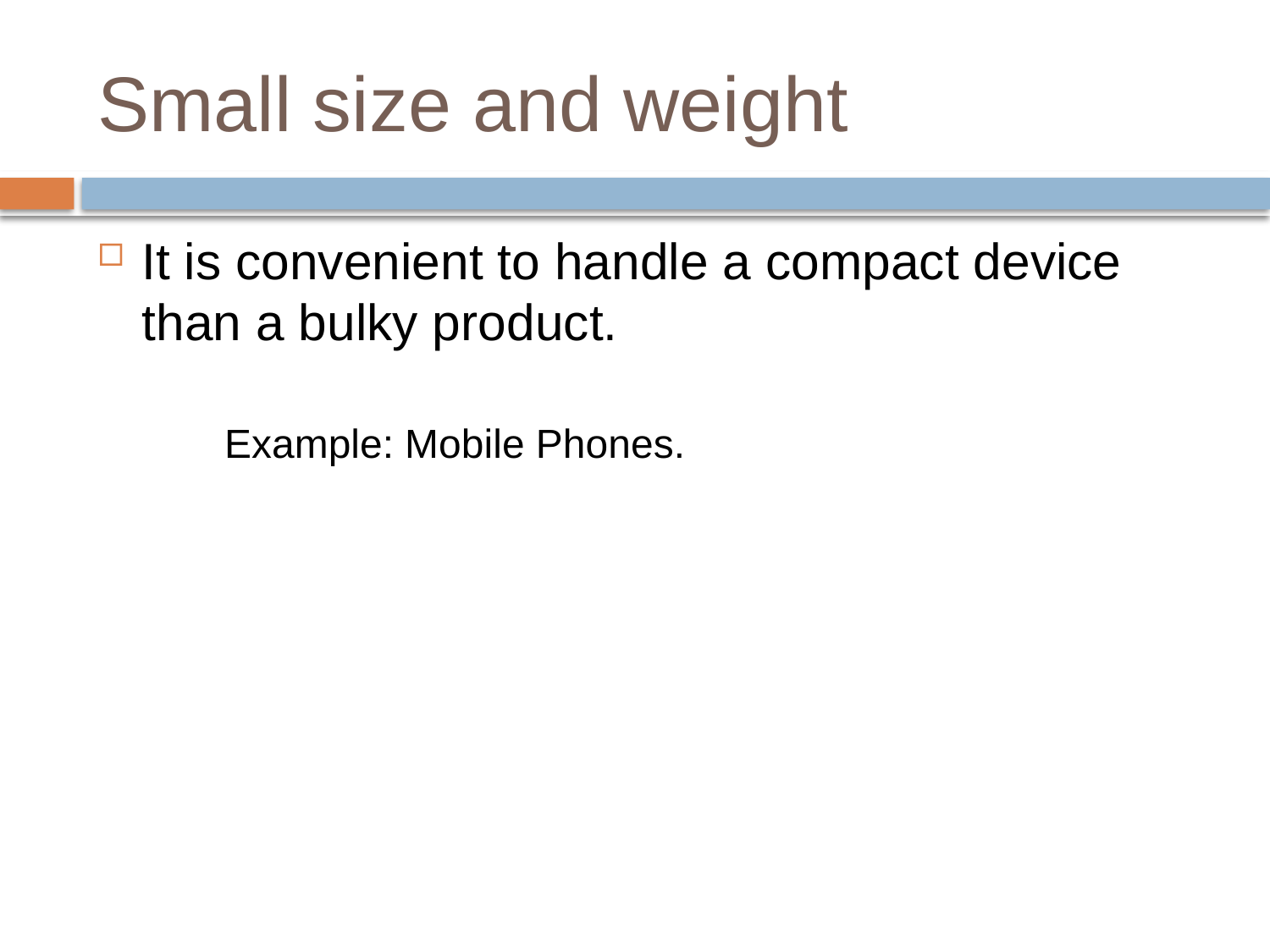

# Small size and weight
It is convenient to handle a compact device than a bulky product.

Example: Mobile Phones.